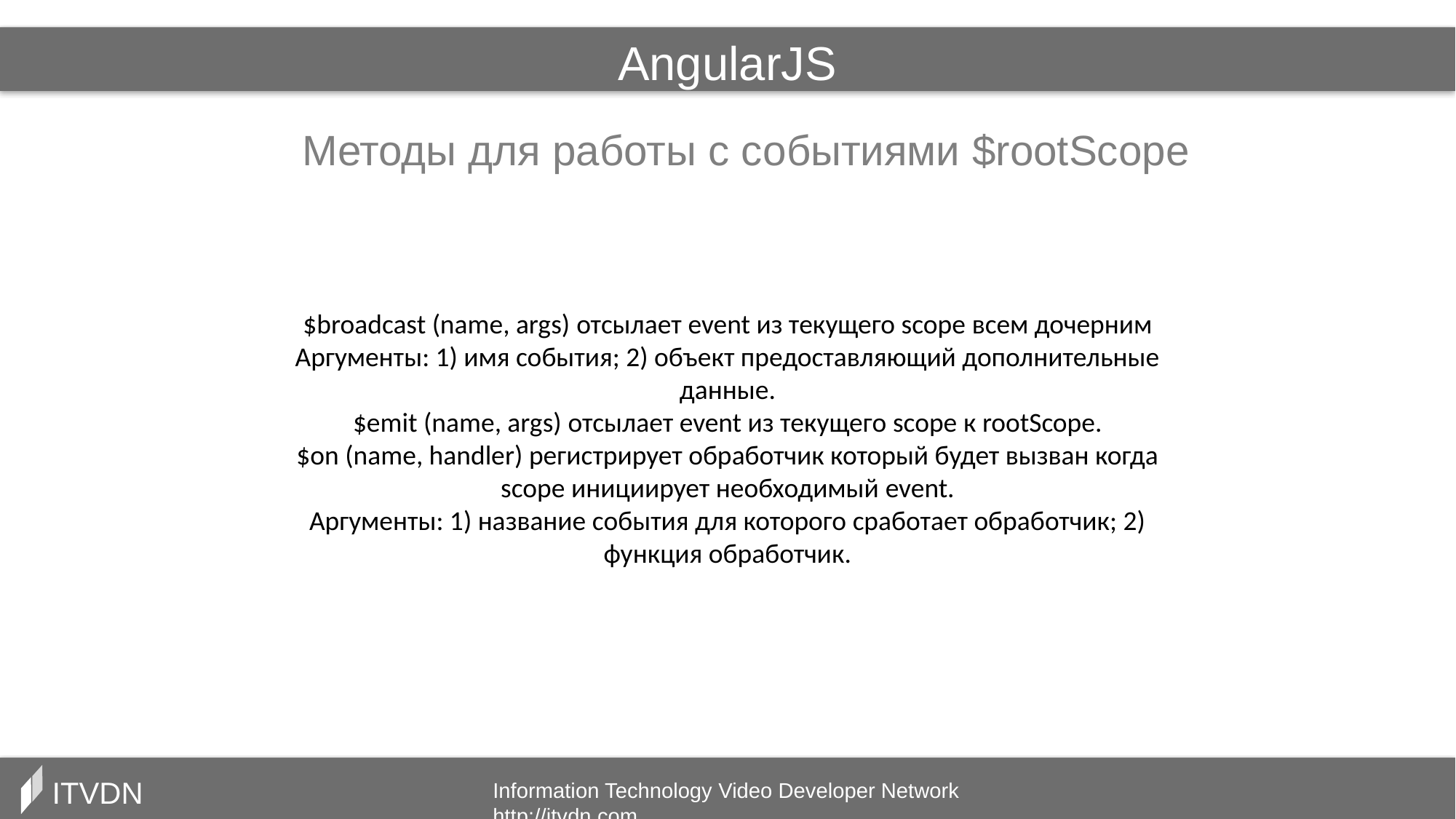

AngularJS
Методы для работы с событиями $rootScope

$broadcast (name, args) отсылает event из текущего scope всем дочерним
Аргументы: 1) имя события; 2) объект предоставляющий дополнительные данные.
$emit (name, args) отсылает event из текущего scope к rootScope.
$on (name, handler) регистрирует обработчик который будет вызван когда scope инициирует необходимый event.
Аргументы: 1) название события для которого сработает обработчик; 2) функция обработчик.

ITVDN
Information Technology Video Developer Network                                                       http://itvdn.com